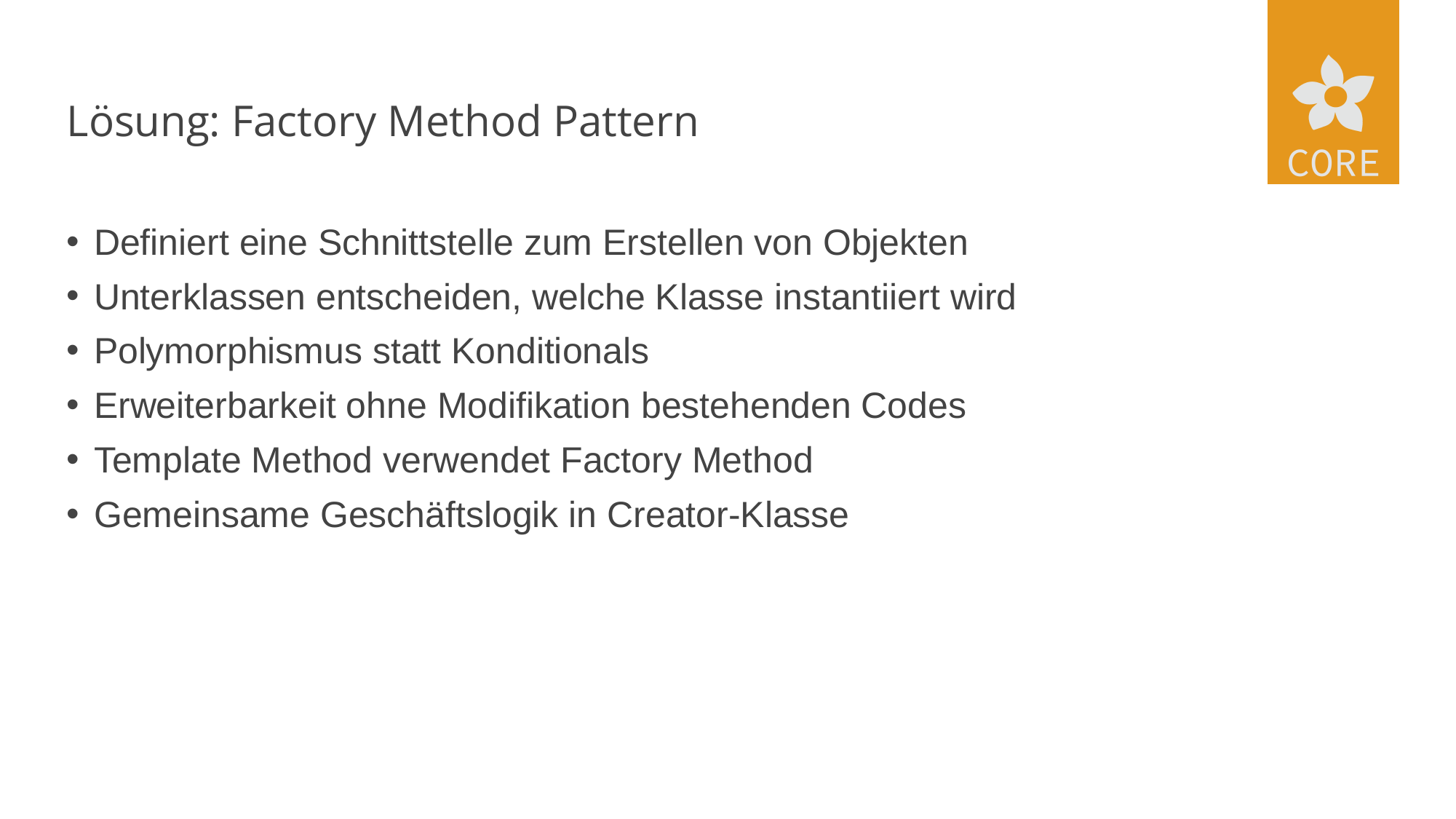

# Lösung: Factory Method Pattern
Definiert eine Schnittstelle zum Erstellen von Objekten
Unterklassen entscheiden, welche Klasse instantiiert wird
Polymorphismus statt Konditionals
Erweiterbarkeit ohne Modifikation bestehenden Codes
Template Method verwendet Factory Method
Gemeinsame Geschäftslogik in Creator-Klasse